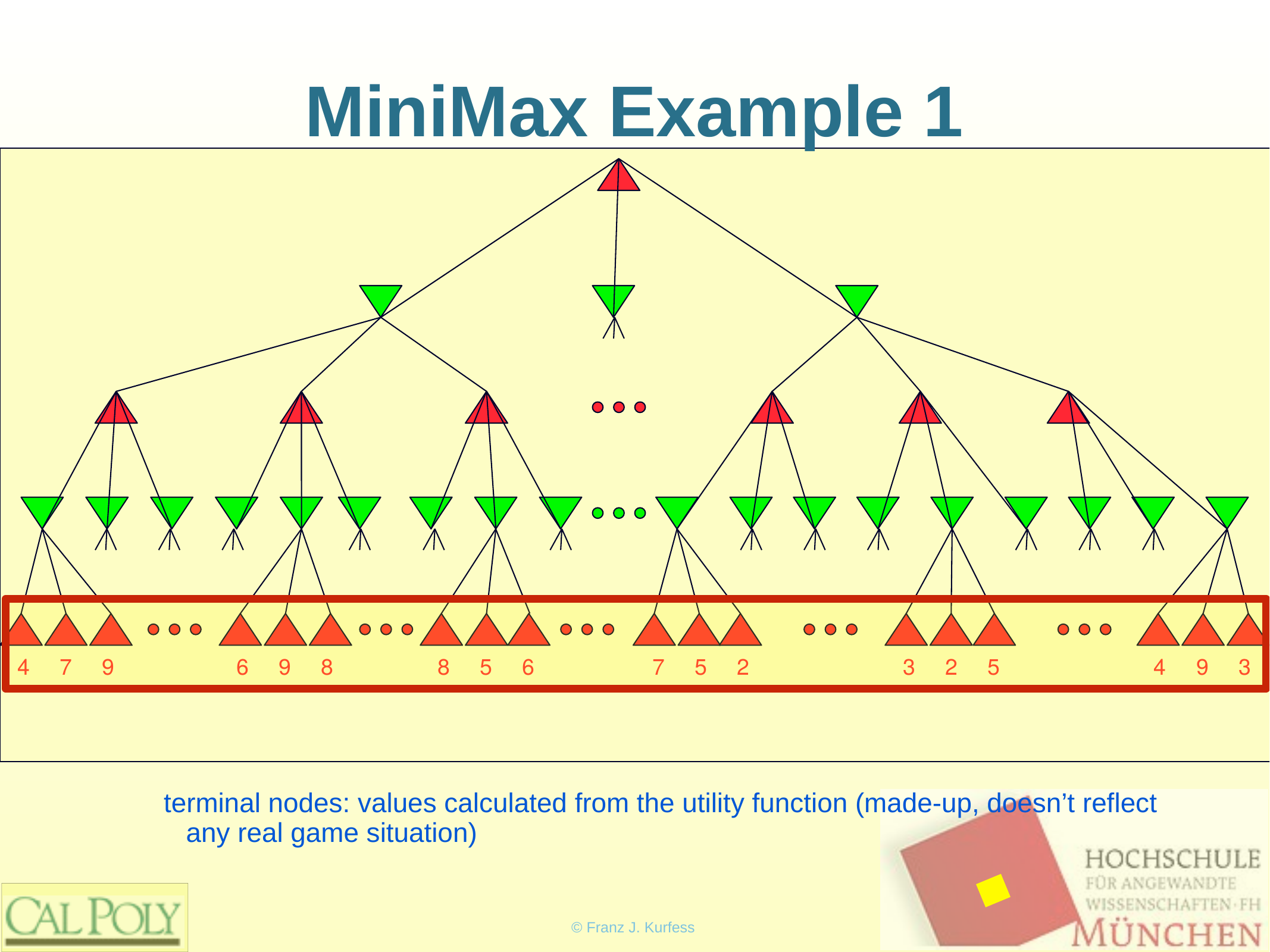

# MiniMax Example 1

4
7
9
6
9
8
8
5
6
7
5
2
3
2
5
4
9
3
terminal nodes: values calculated from the utility function (made-up, doesn’t reflect any real game situation)
32